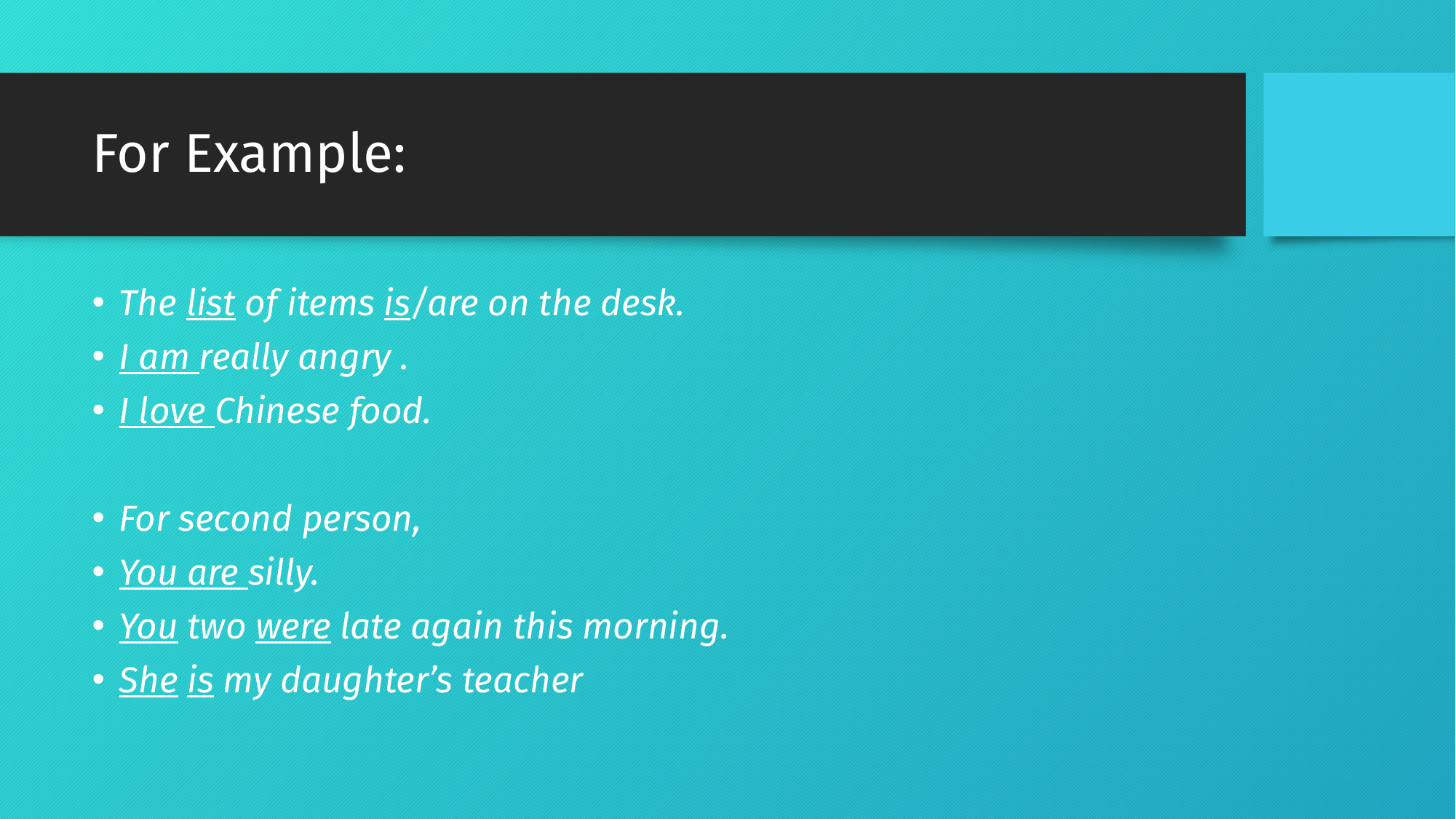

# For Example:
The list of items is/are on the desk.
I am really angry .
I love Chinese food.

For second person,
You are silly.
You two were late again this morning.
She is my daughter’s teacher